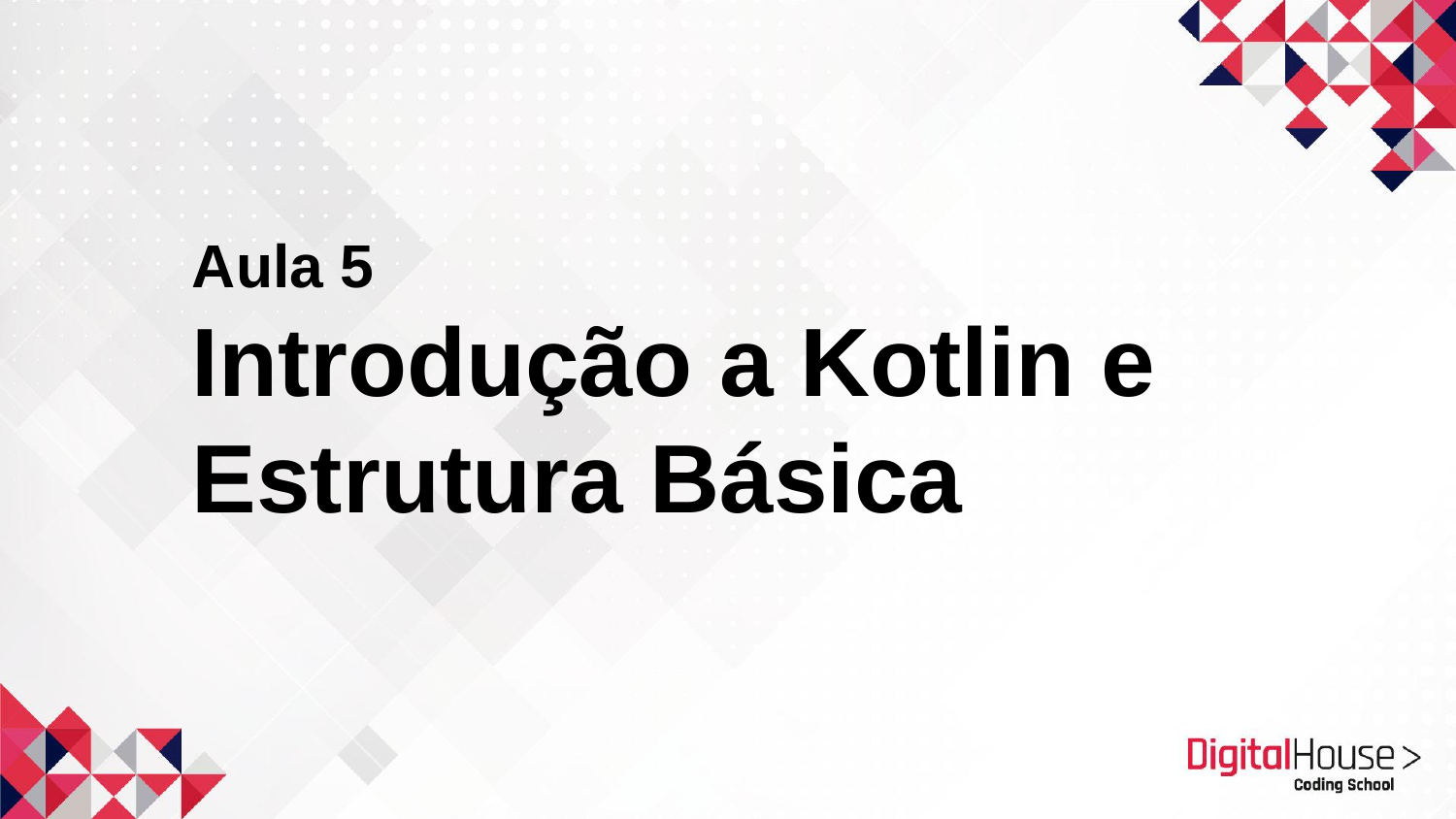

# Aula 5
Introdução a Kotlin e Estrutura Básica